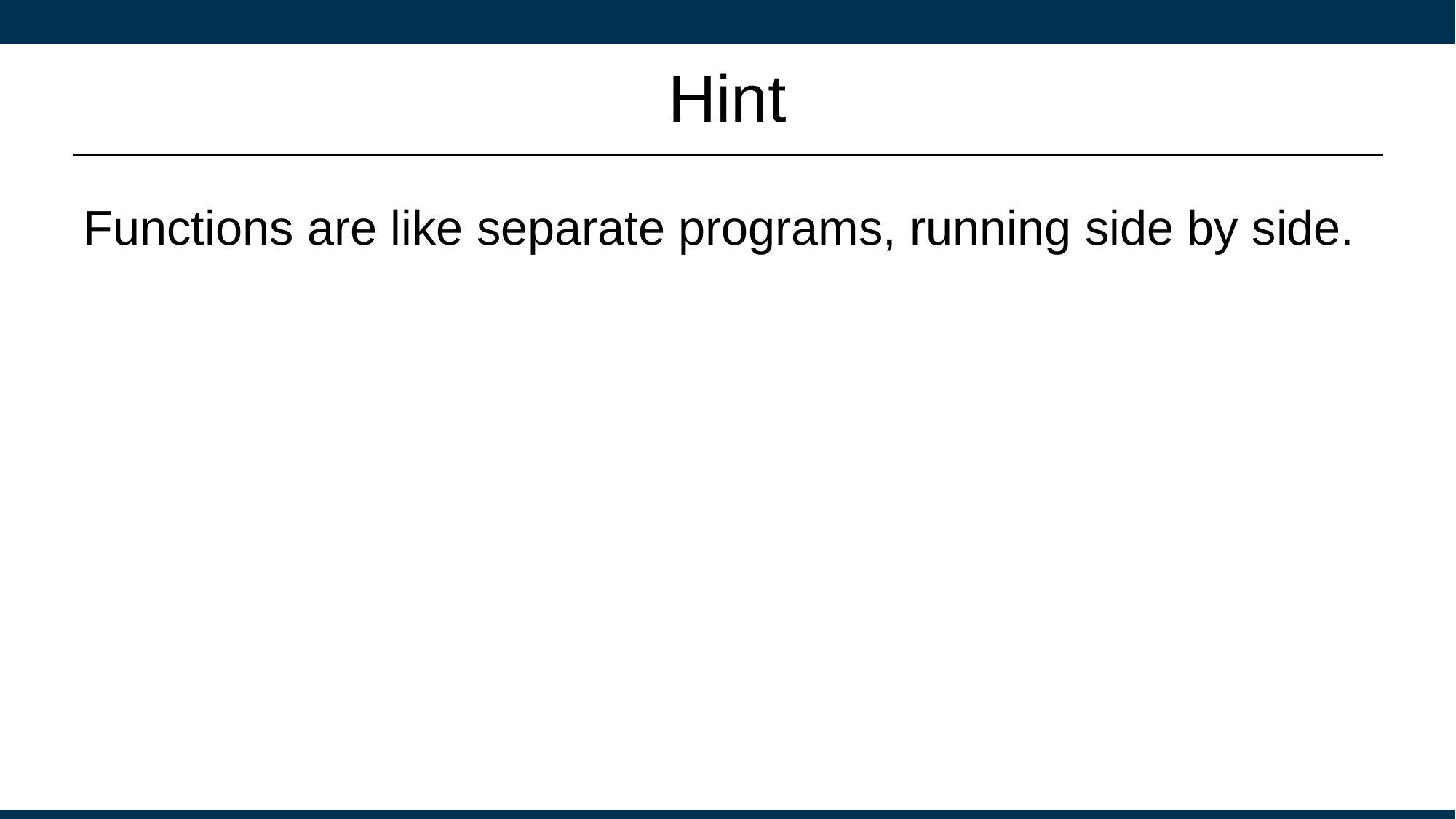

# Hint
Functions are like separate programs, running side by side.